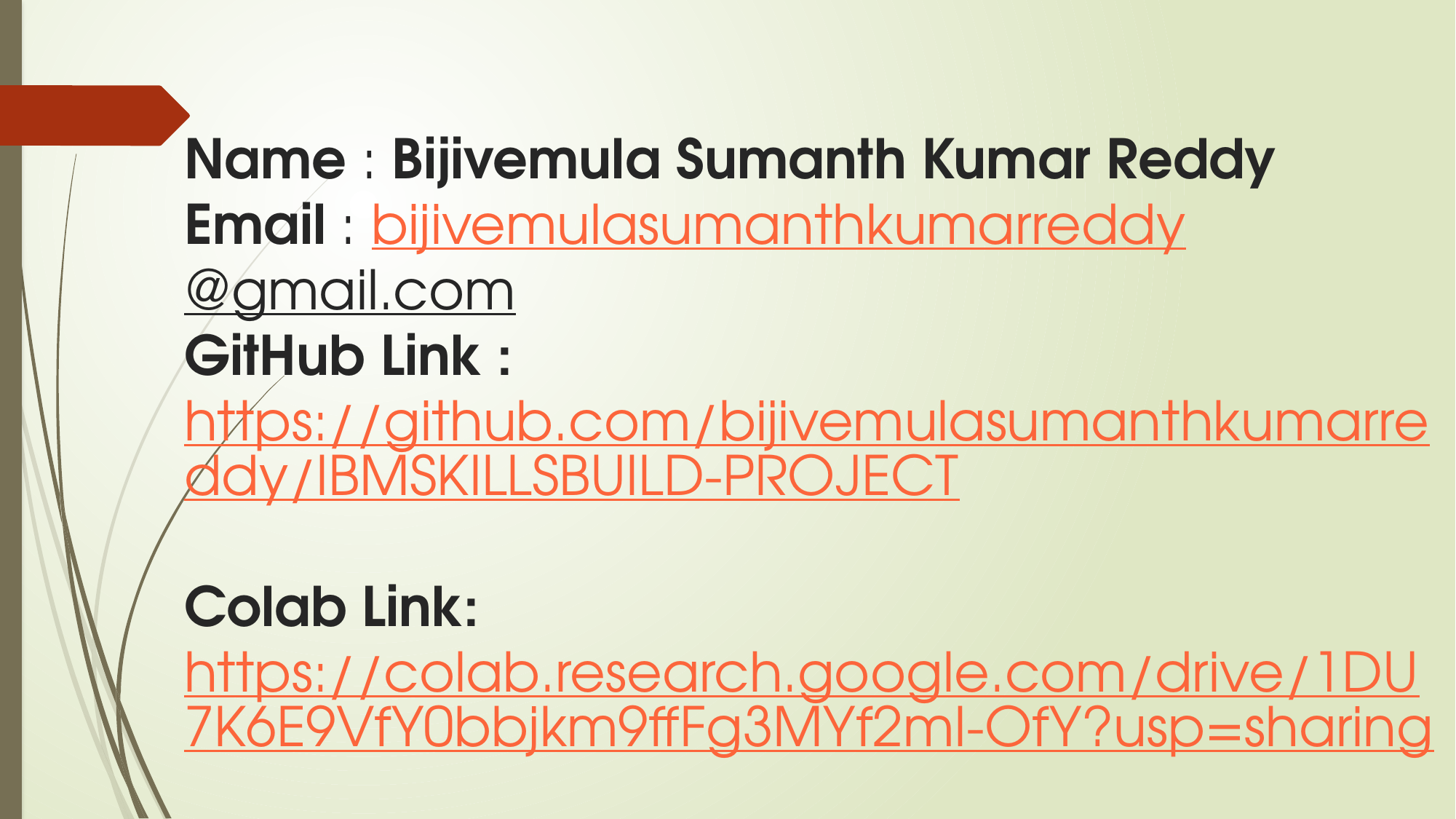

Name : Bijivemula Sumanth Kumar Reddy
Email : bijivemulasumanthkumarreddy@gmail.com
GitHub Link : https://github.com/bijivemulasumanthkumarreddy/IBMSKILLSBUILD-PROJECT
Colab Link: https://colab.research.google.com/drive/1DU7K6E9VfY0bbjkm9ffFg3MYf2mI-OfY?usp=sharing